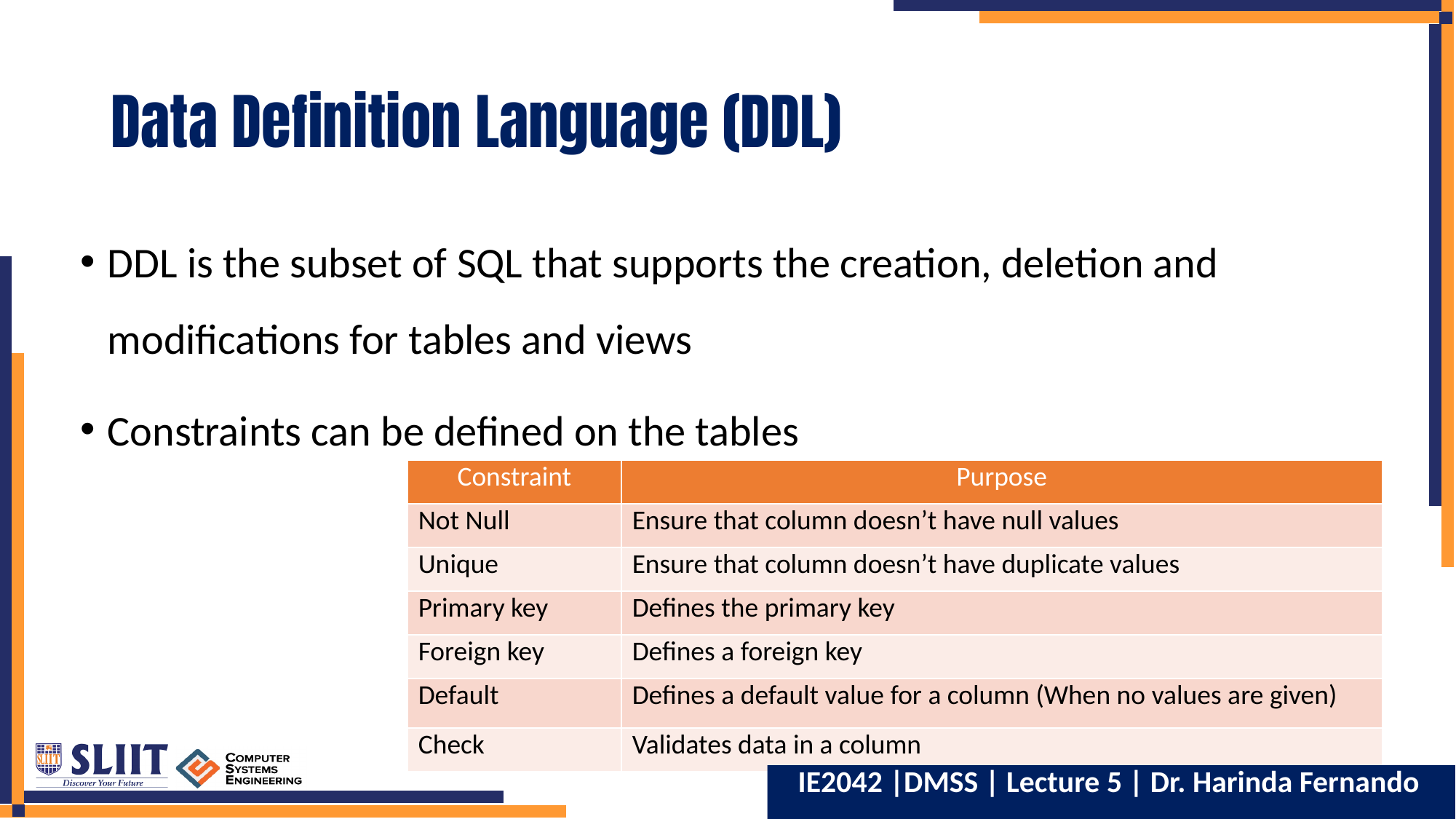

# Data Definition Language (DDL)
DDL is the subset of SQL that supports the creation, deletion and modifications for tables and views
Constraints can be defined on the tables
| Constraint | Purpose |
| --- | --- |
| Not Null | Ensure that column doesn’t have null values |
| Unique | Ensure that column doesn’t have duplicate values |
| Primary key | Defines the primary key |
| Foreign key | Defines a foreign key |
| Default | Defines a default value for a column (When no values are given) |
| Check | Validates data in a column |
IE2042 |DMSS | Lecture 5 | Dr. Harinda Fernando